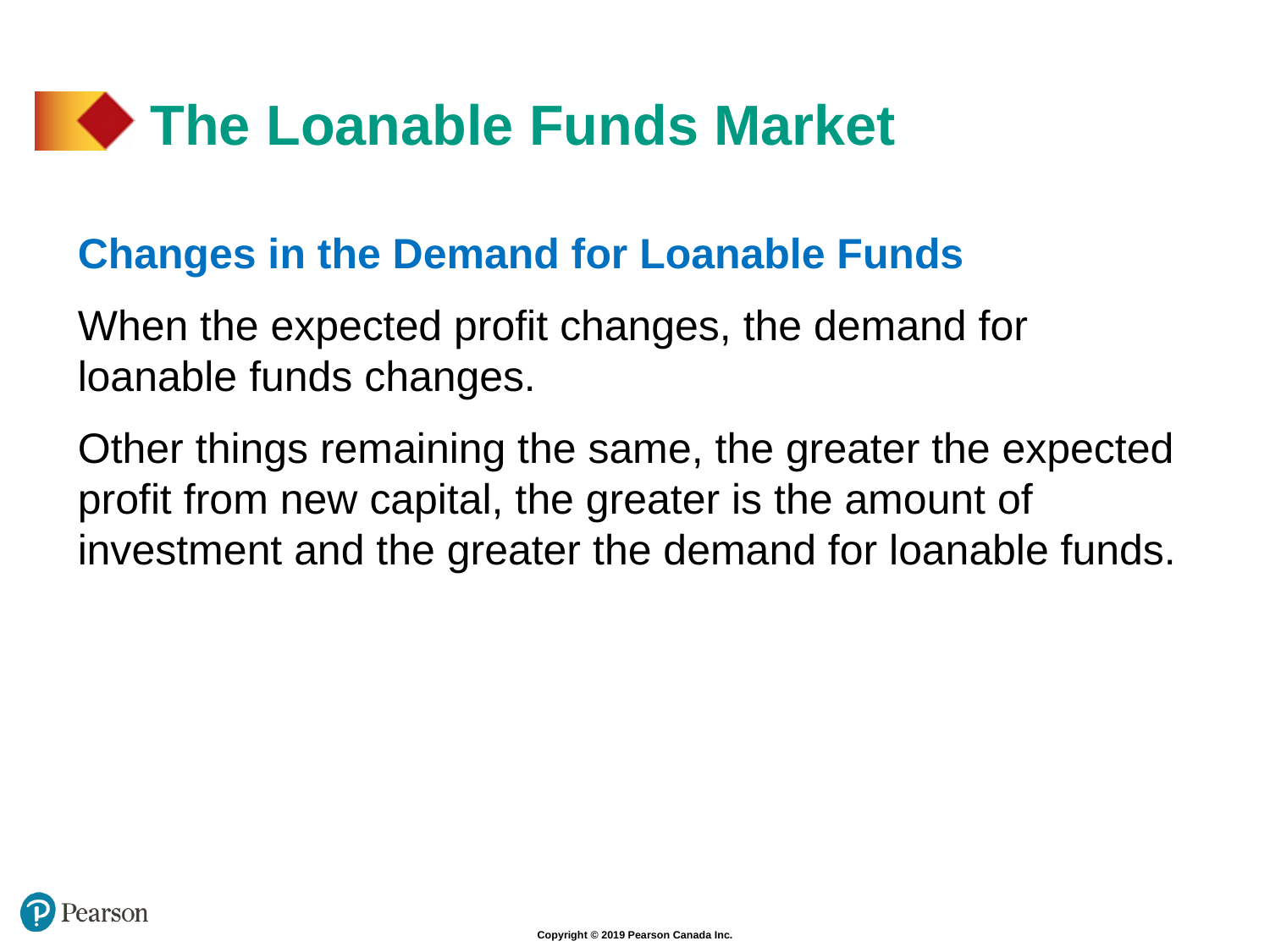

# The Loanable Funds Market
Changes in the Demand for Loanable Funds
When the expected profit changes, the demand for loanable funds changes.
Other things remaining the same, the greater the expected profit from new capital, the greater is the amount of investment and the greater the demand for loanable funds.